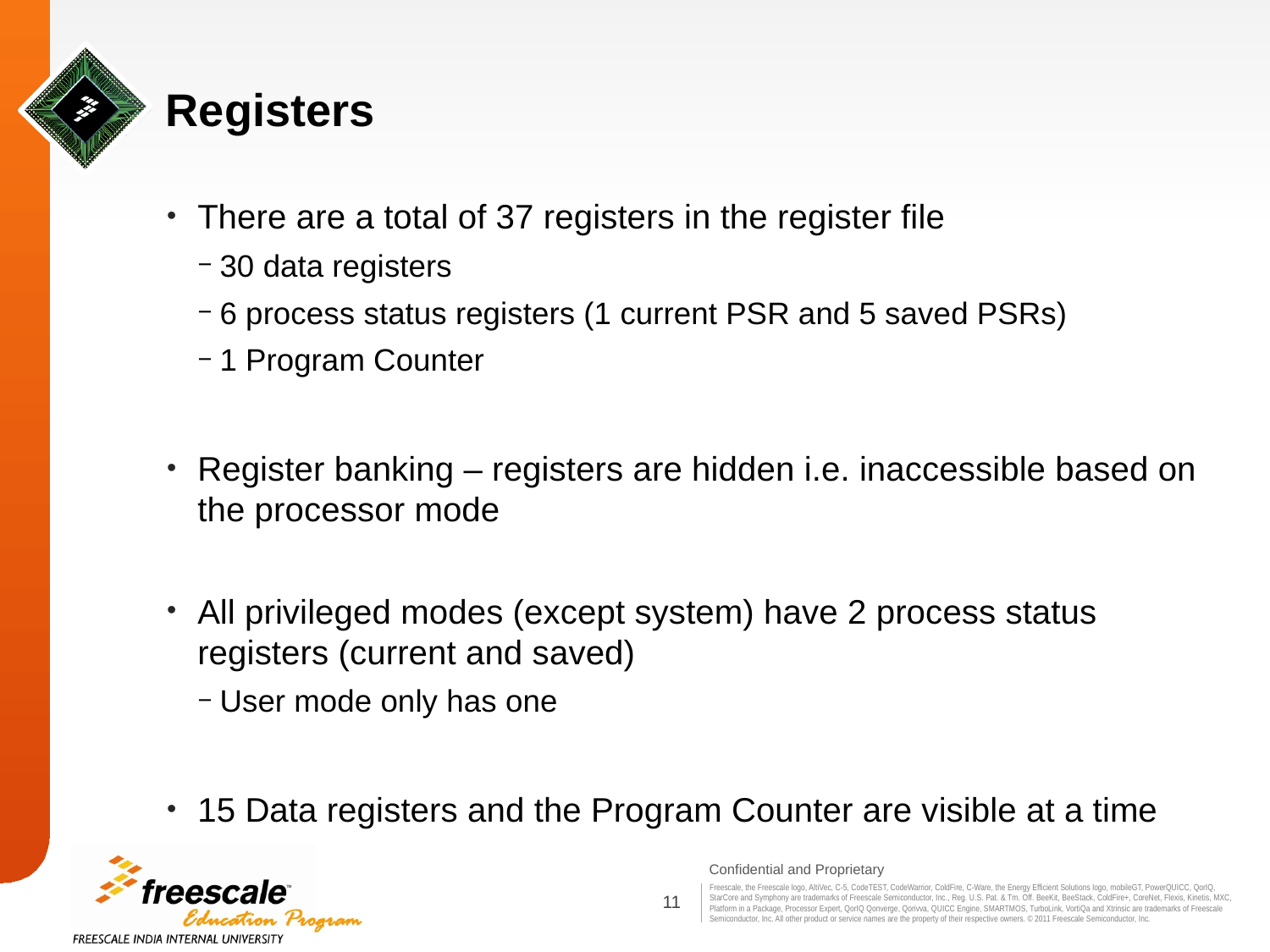

# Registers
There are a total of 37 registers in the register file
30 data registers
6 process status registers (1 current PSR and 5 saved PSRs)
1 Program Counter

Register banking – registers are hidden i.e. inaccessible based on the processor mode

All privileged modes (except system) have 2 process status registers (current and saved)
User mode only has one

15 Data registers and the Program Counter are visible at a time